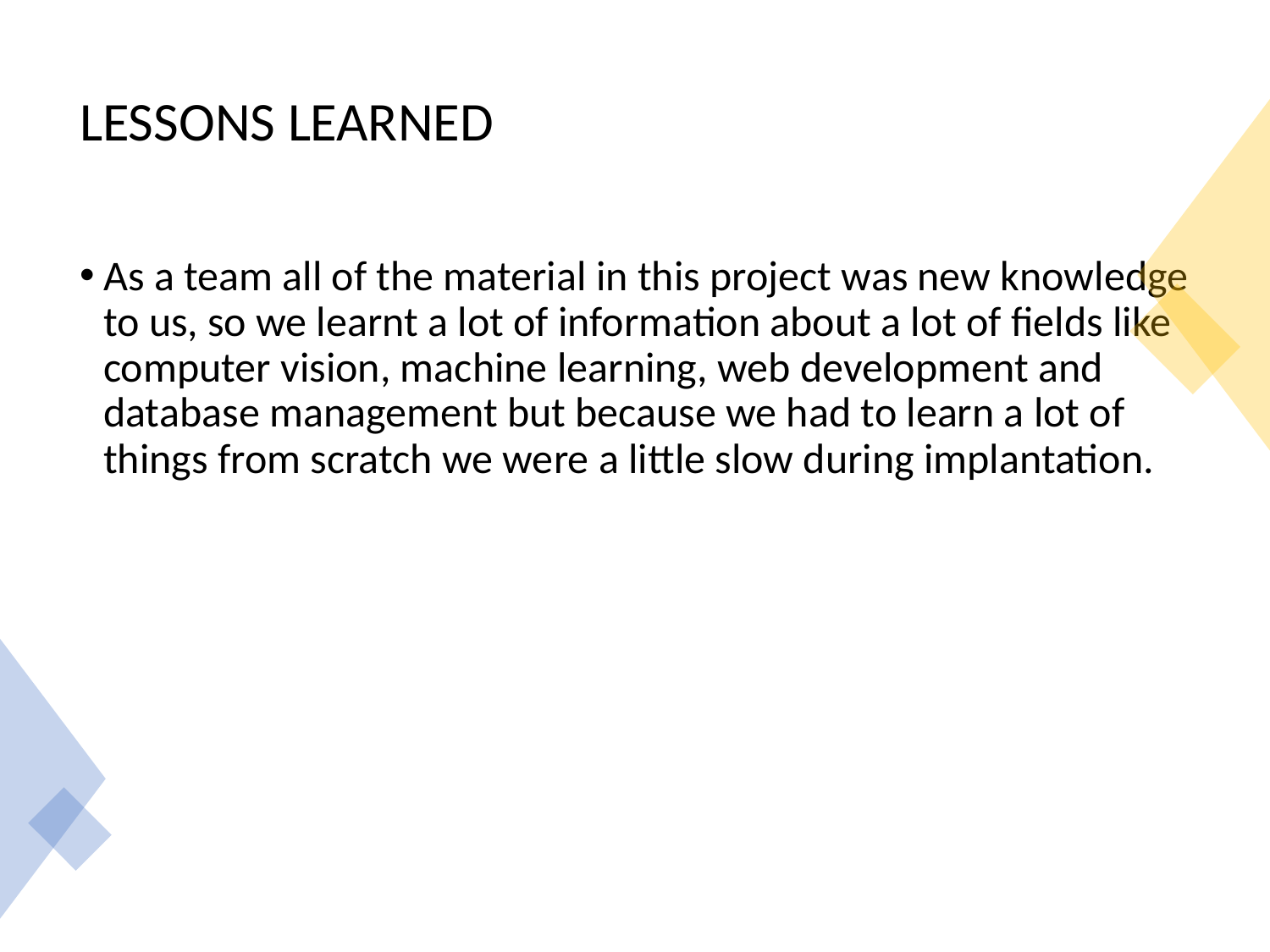

# LESSONS LEARNED

As a team all of the material in this project was new knowledge to us, so we learnt a lot of information about a lot of fields like computer vision, machine learning, web development and database management but because we had to learn a lot of things from scratch we were a little slow during implantation.